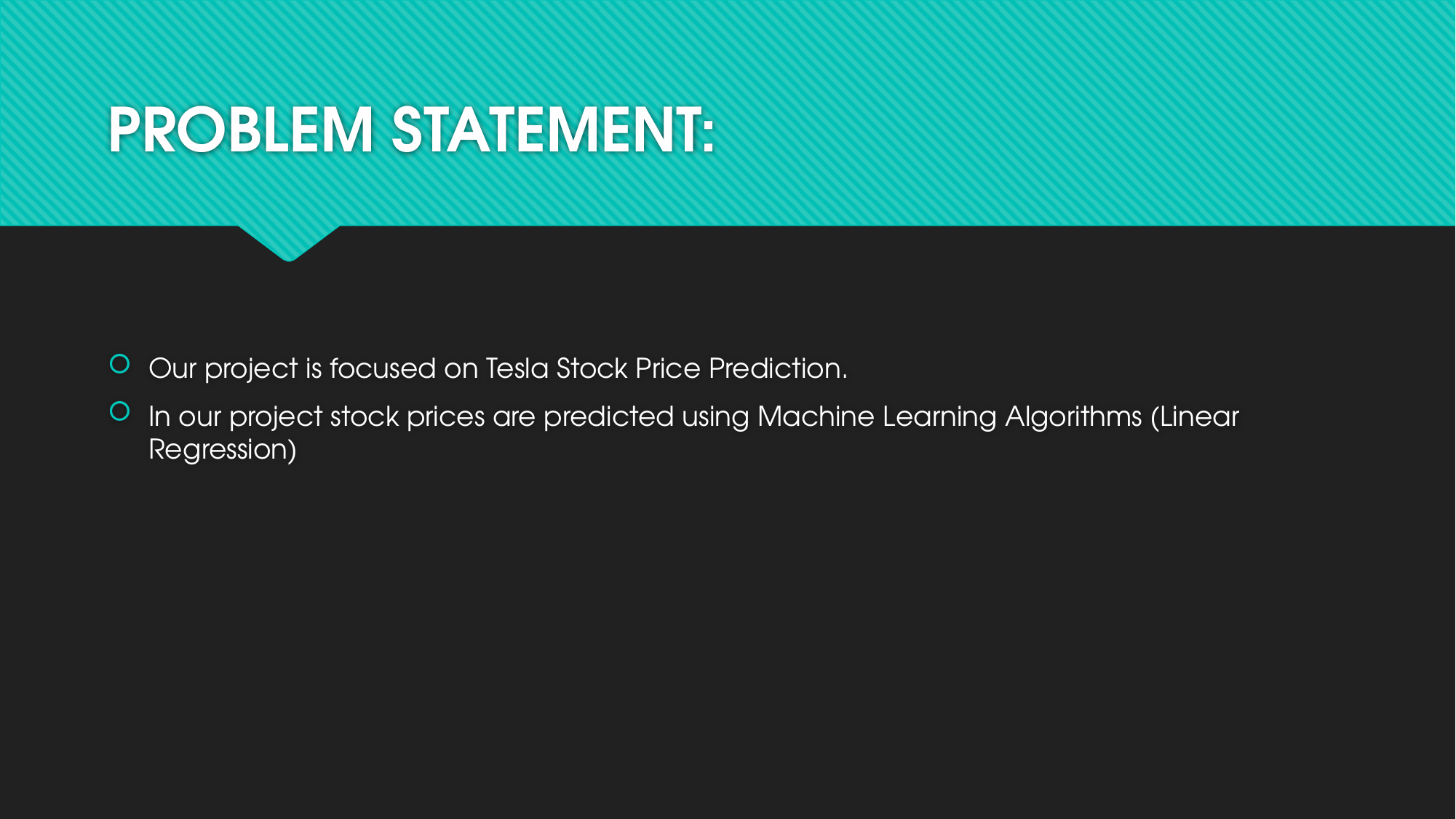

# PROBLEM STATEMENT:
Our project is focused on Tesla Stock Price Prediction.
In our project stock prices are predicted using Machine Learning Algorithms (Linear Regression)